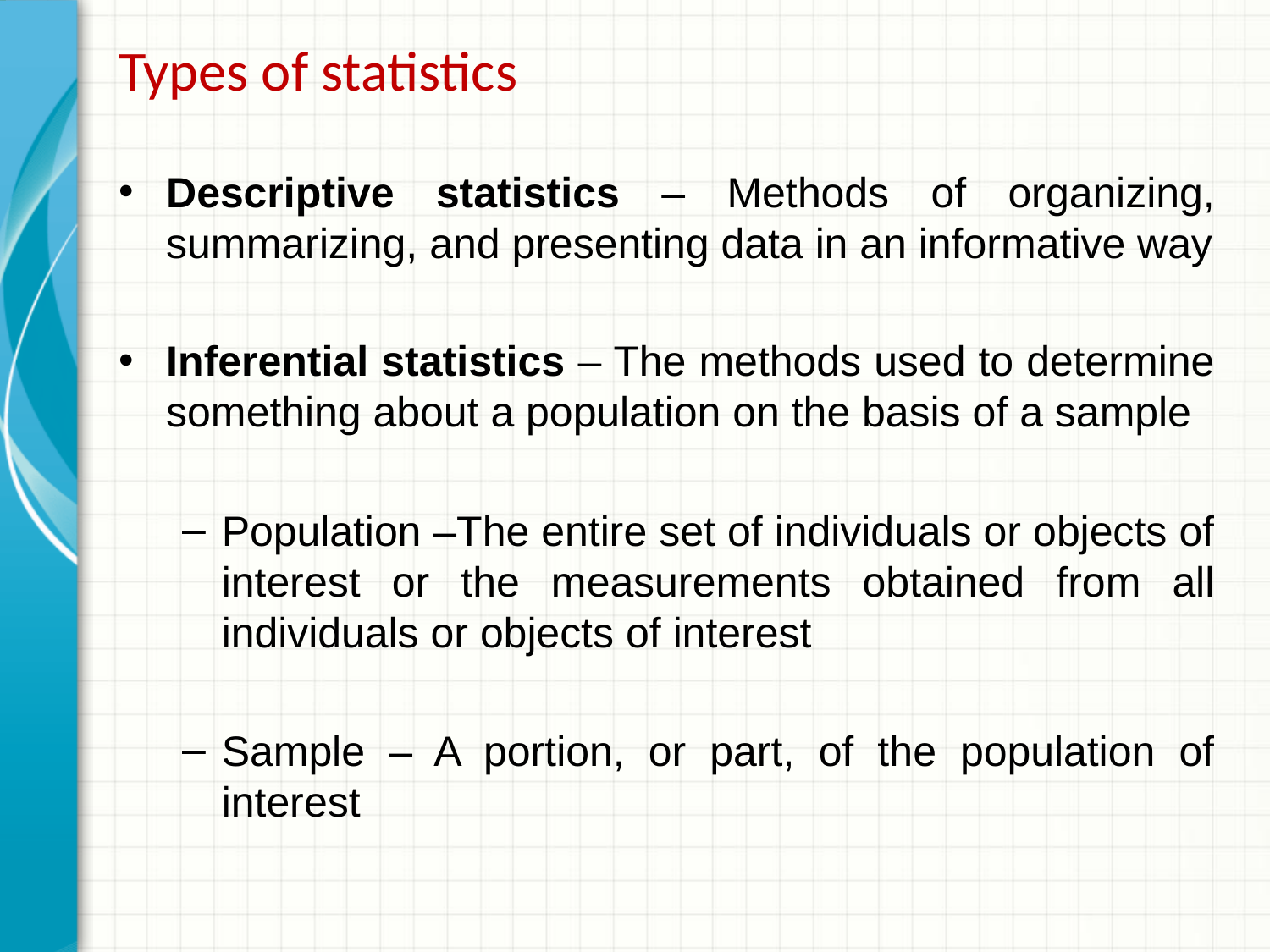

# Types of statistics
Descriptive statistics – Methods of organizing, summarizing, and presenting data in an informative way

Inferential statistics – The methods used to determine something about a population on the basis of a sample

Population –The entire set of individuals or objects of interest or the measurements obtained from all individuals or objects of interest

Sample – A portion, or part, of the population of interest